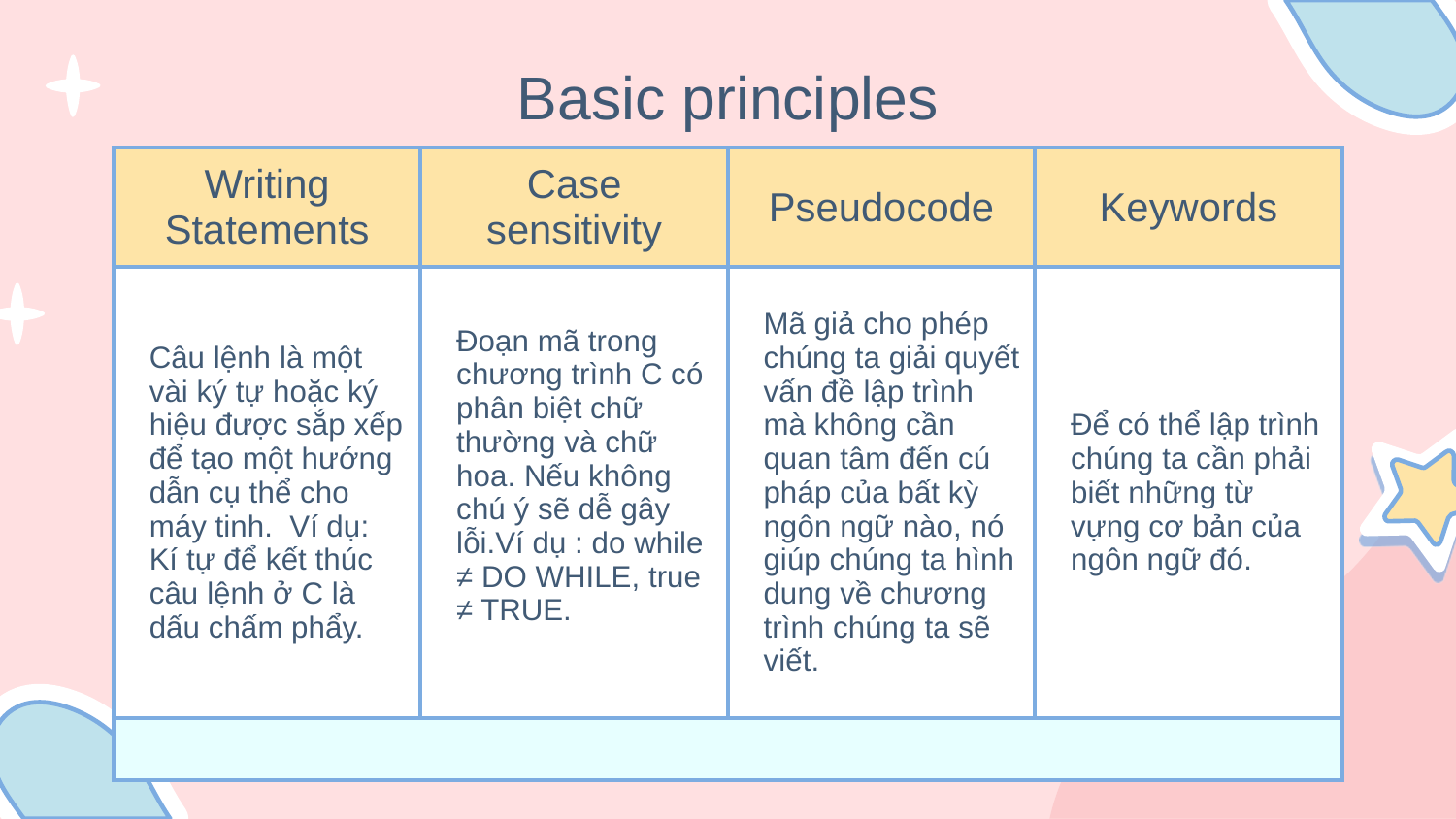

# Basic principles
| Writing Statements | Case sensitivity | Pseudocode | Keywords |
| --- | --- | --- | --- |
| Câu lệnh là một vài ký tự hoặc ký hiệu được sắp xếp để tạo một hướng dẫn cụ thể cho máy tinh. Ví dụ: Kí tự để kết thúc câu lệnh ở C là dấu chấm phẩy. | Ðoạn mã trong chương trình C có phân biệt chữ thường và chữ hoa. Nếu không chú ý sẽ dễ gây lỗi.Ví dụ : do while ≠ DO WHILE, true ≠ TRUE. | Mã giả cho phép chúng ta giải quyết vấn đề lập trình mà không cần quan tâm đến cú pháp của bất kỳ ngôn ngữ nào, nó giúp chúng ta hình dung về chương trình chúng ta sẽ viết. | Để có thể lập trình chúng ta cần phải biết những từ vựng cơ bản của ngôn ngữ đó. |
|  |  |  |  |